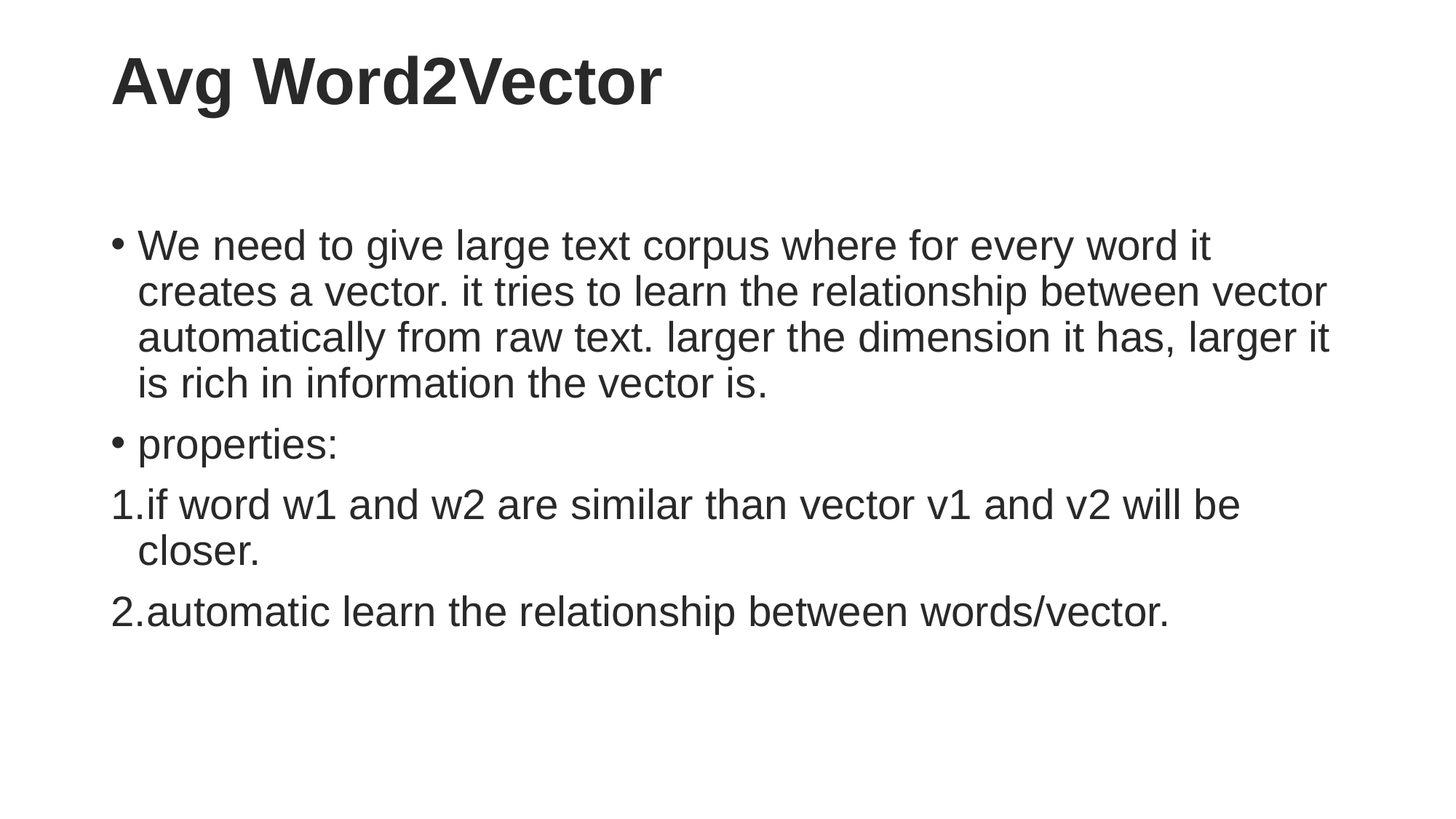

# Avg Word2Vector
We need to give large text corpus where for every word it creates a vector. it tries to learn the relationship between vector automatically from raw text. larger the dimension it has, larger it is rich in information the vector is.
properties:
if word w1 and w2 are similar than vector v1 and v2 will be closer.
automatic learn the relationship between words/vector.